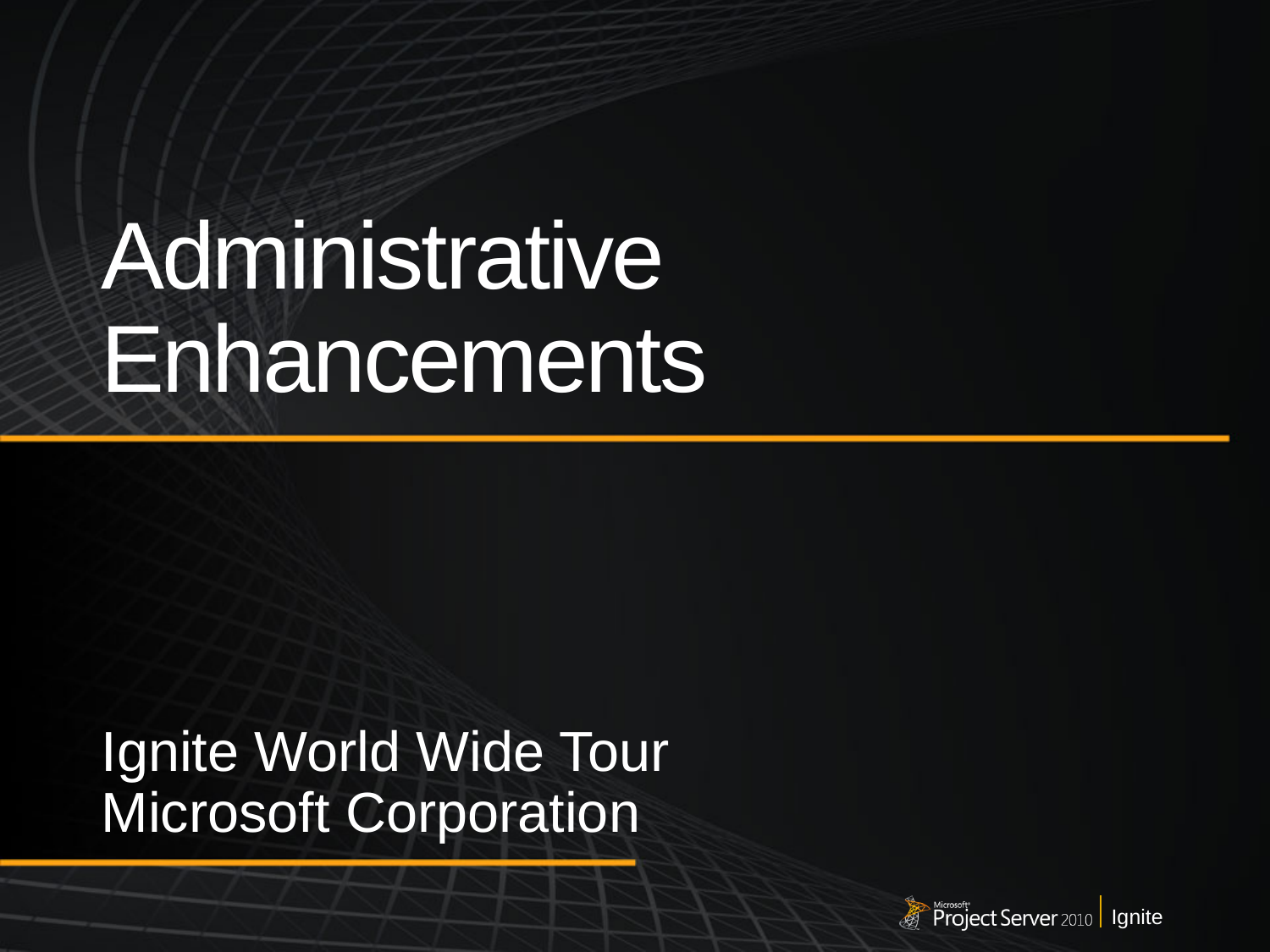

# Administrative Enhancements
Ignite World Wide Tour
Microsoft Corporation